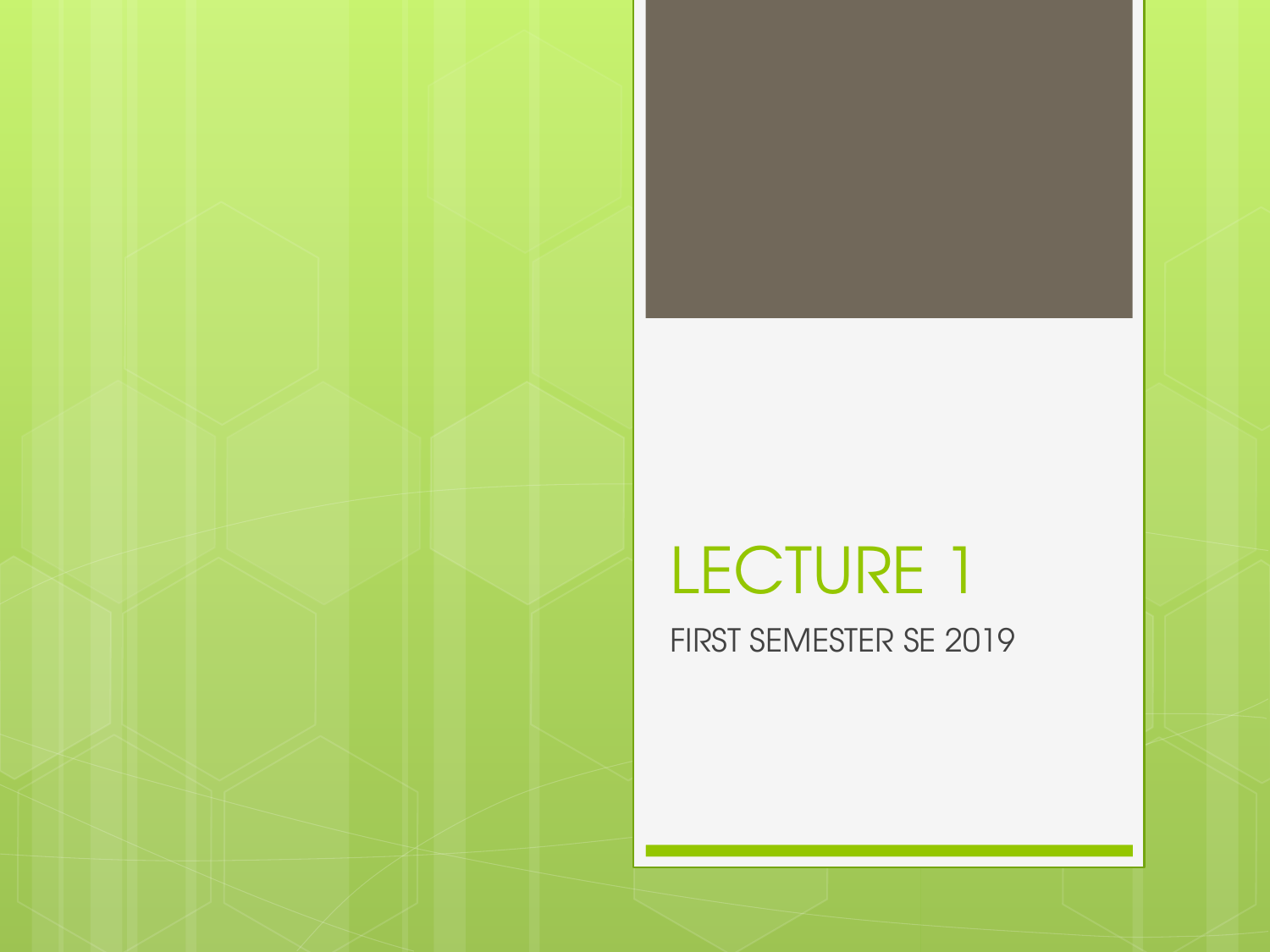

# LECTURE 1
FIRST SEMESTER SE 2019